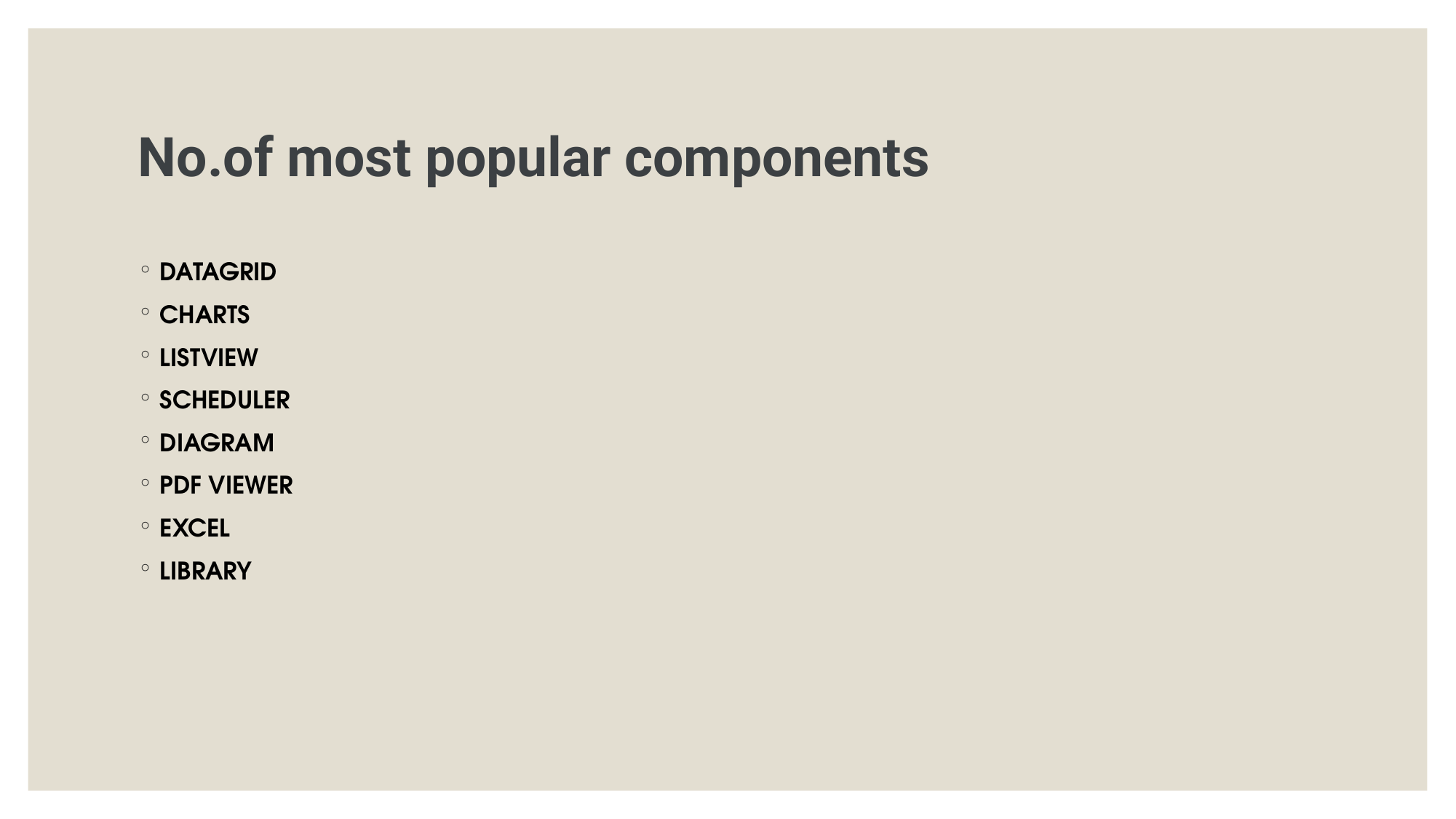

# No.of most popular components
DATAGRID
CHARTS
LISTVIEW
SCHEDULER
DIAGRAM
PDF VIEWER
EXCEL
LIBRARY